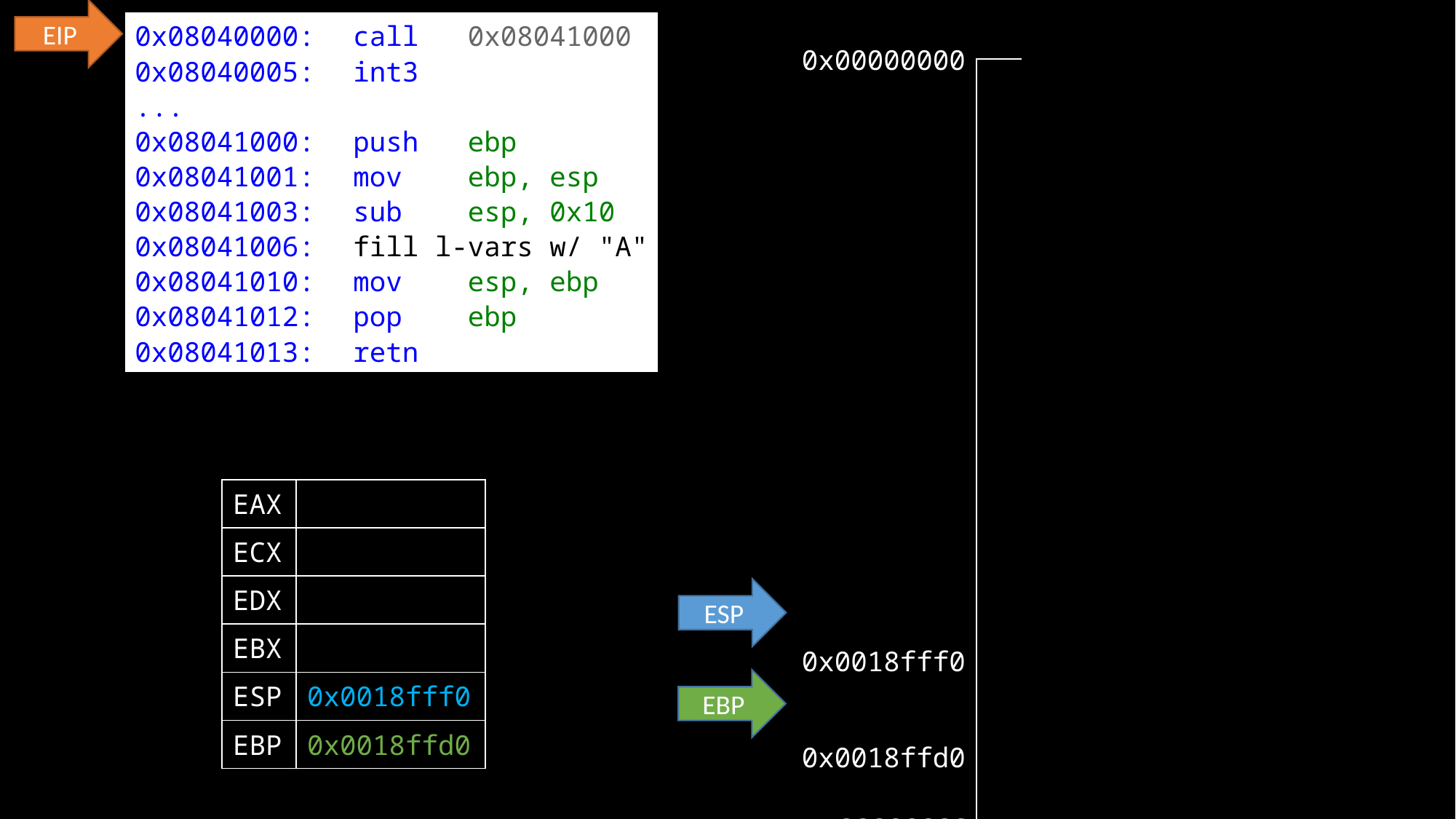

EIP
0x08040000:	call   0x08041000
0x08040005:	int3
...
0x08041000:	push   ebp
0x08041001:	mov    ebp, esp
0x08041003:	sub    esp, 0x10
0x08041006:	fill l-vars w/ "A"
0x08041010:	mov    esp, ebp
0x08041012:	pop    ebp
0x08041013:	retn
| 0x00000000 |
| --- |
|  |
|  |
|  |
|  |
|  |
|  |
|  |
|  |
|  |
|  |
|  |
|  |
| 0x0018fff0 |
|  |
| 0x0018ffd0 |
|  |
| 0xffffffff |
|  |  |  |
| --- | --- | --- |
|  |  |  |
|  |  |  |
|  |  |  |
|  |  |  |
|  |  |  |
|  |  |  |
|  |  |  |
|  |  |  |
|  |  |  |
|  |  |  |
|  |  |  |
|  |  |  |
|  |  |  |
|  |  |  |
|  |  |  |
| EAX |  |
| --- | --- |
| ECX |  |
| EDX |  |
| EBX |  |
| ESP | 0x0018fff0 |
| EBP | 0x0018ffd0 |
ESP
EBP